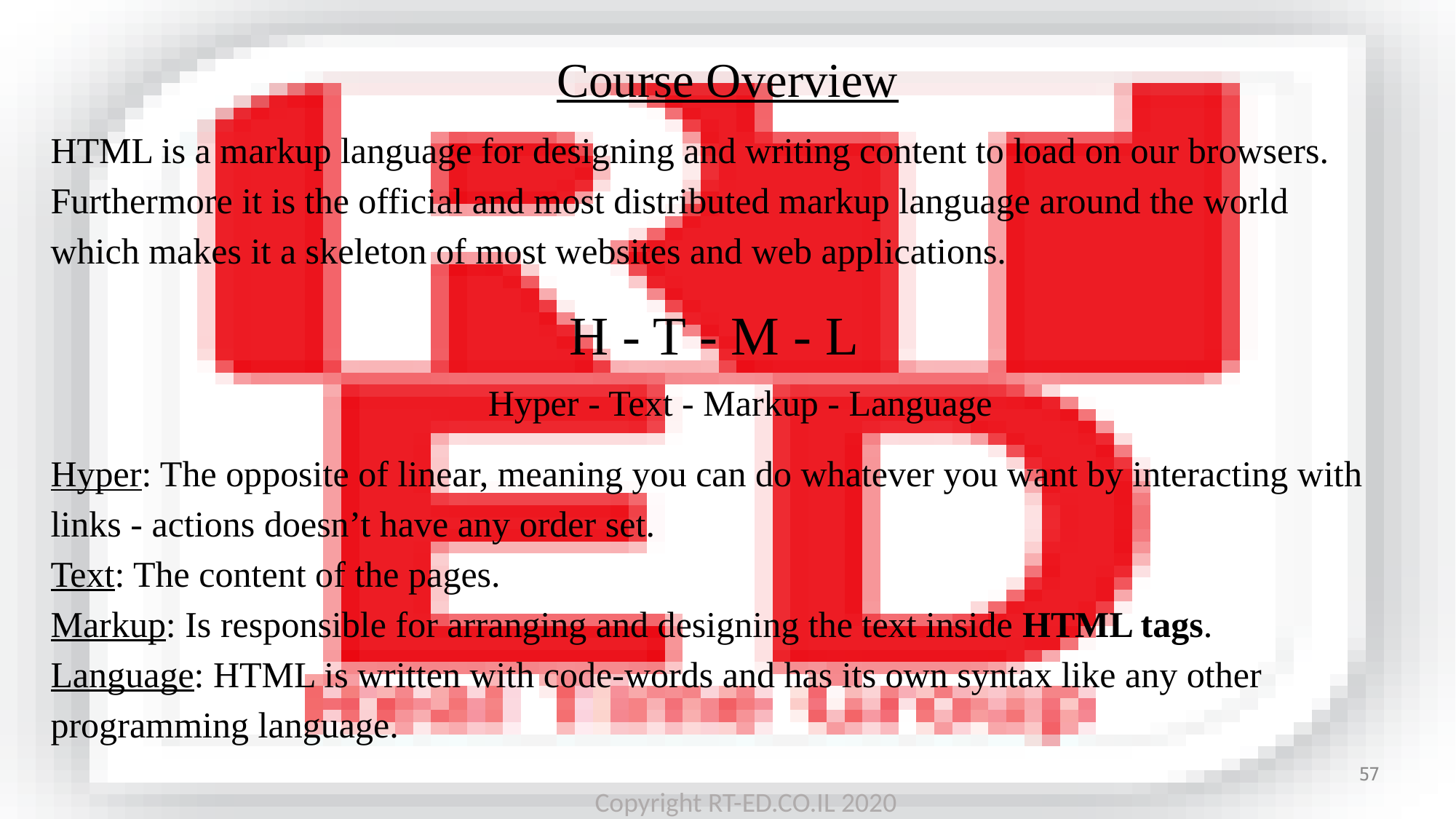

# Course Overview
HTML is a markup language for designing and writing content to load on our browsers. Furthermore it is the official and most distributed markup language around the world which makes it a skeleton of most websites and web applications.

H - T - M - L
     Hyper - Text - Markup - Language

Hyper: The opposite of linear, meaning you can do whatever you want by interacting with links - actions doesn’t have any order set.
Text: The content of the pages.
Markup: Is responsible for arranging and designing the text inside HTML tags.
Language: HTML is written with code-words and has its own syntax like any other programming language.
57
Copyright RT-ED.CO.IL 2020